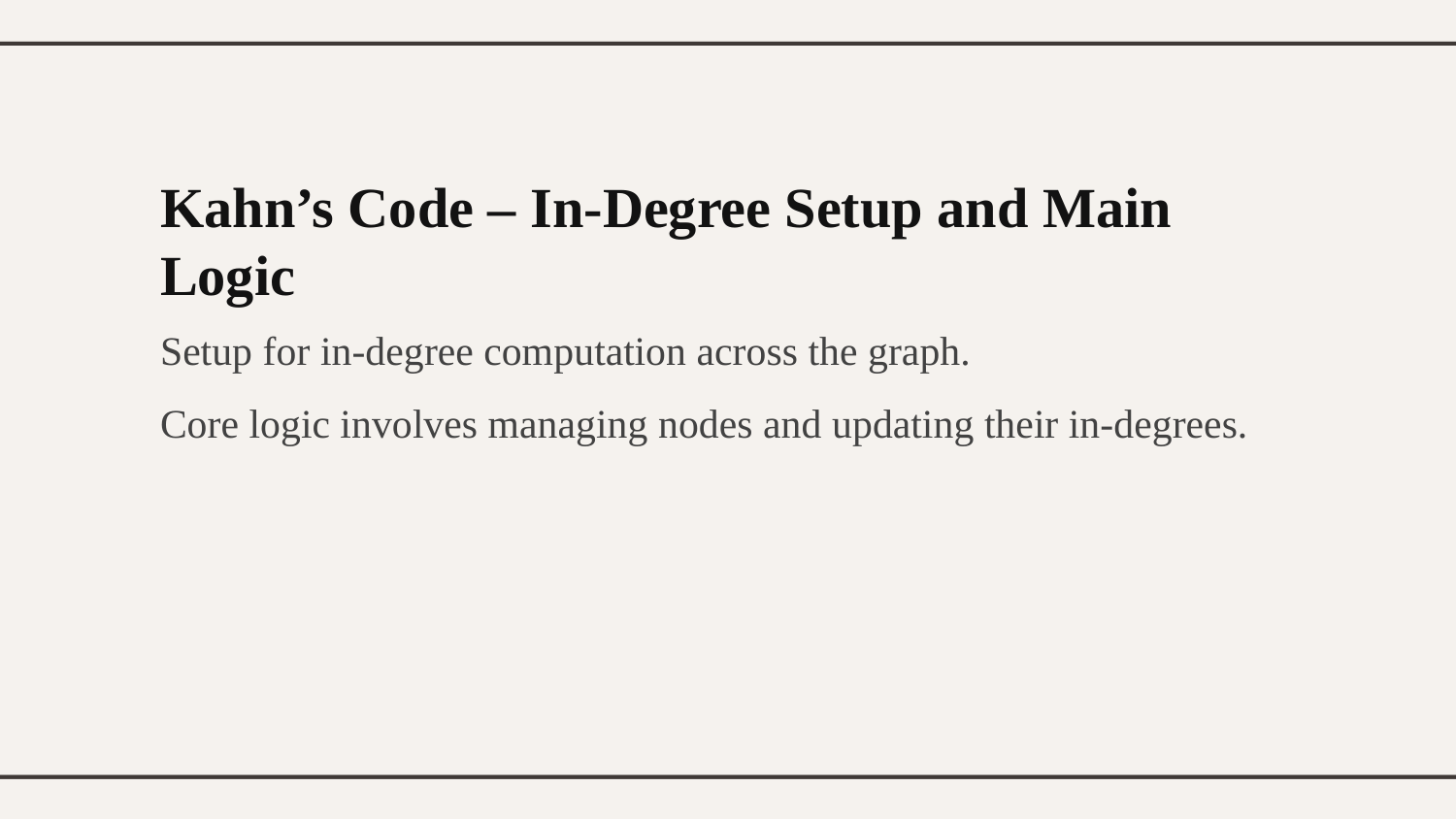

Kahn’s Code – In-Degree Setup and Main Logic
Setup for in-degree computation across the graph.
Core logic involves managing nodes and updating their in-degrees.